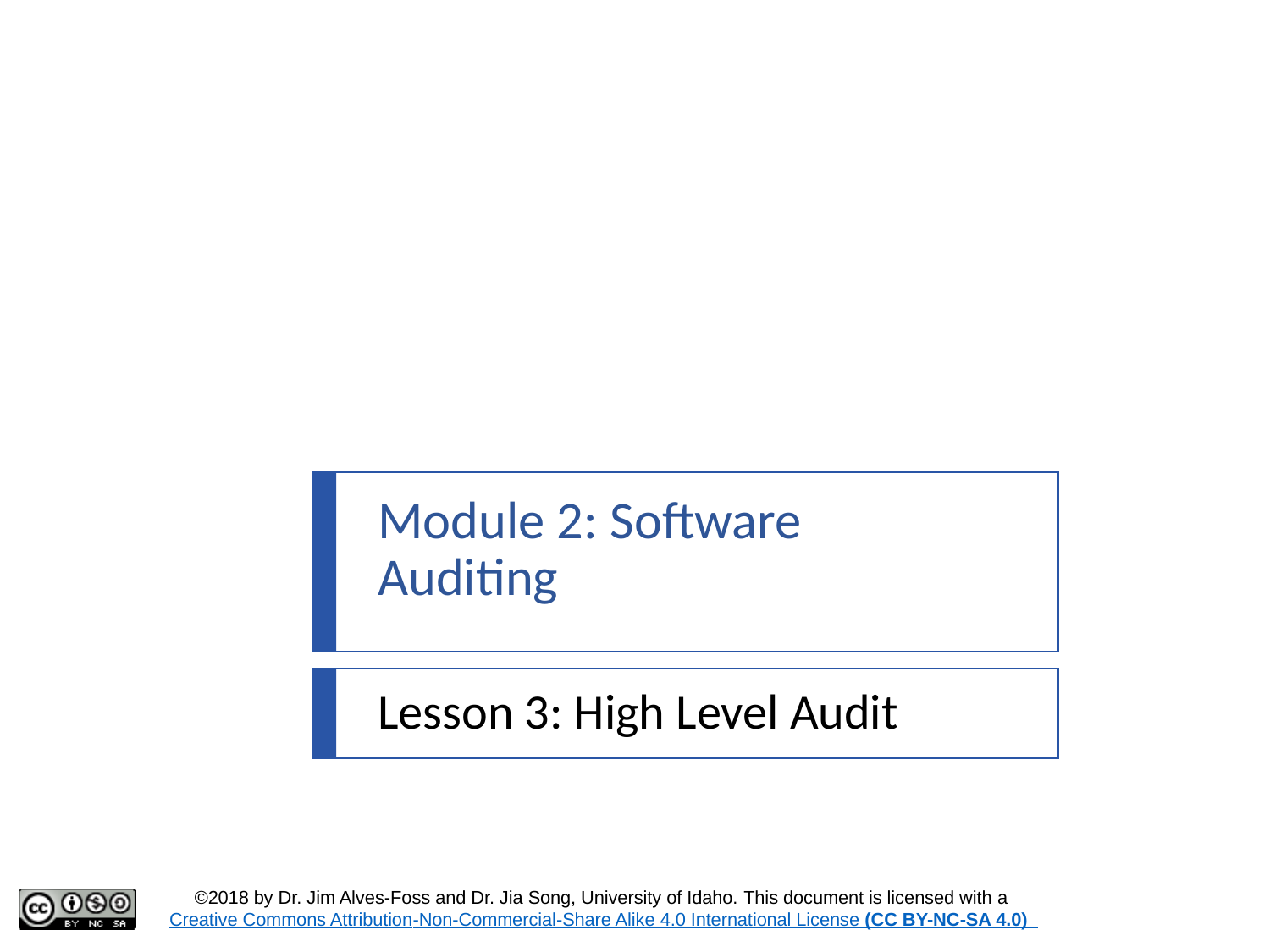

# Module 2: Software Auditing
Lesson 3: High Level Audit